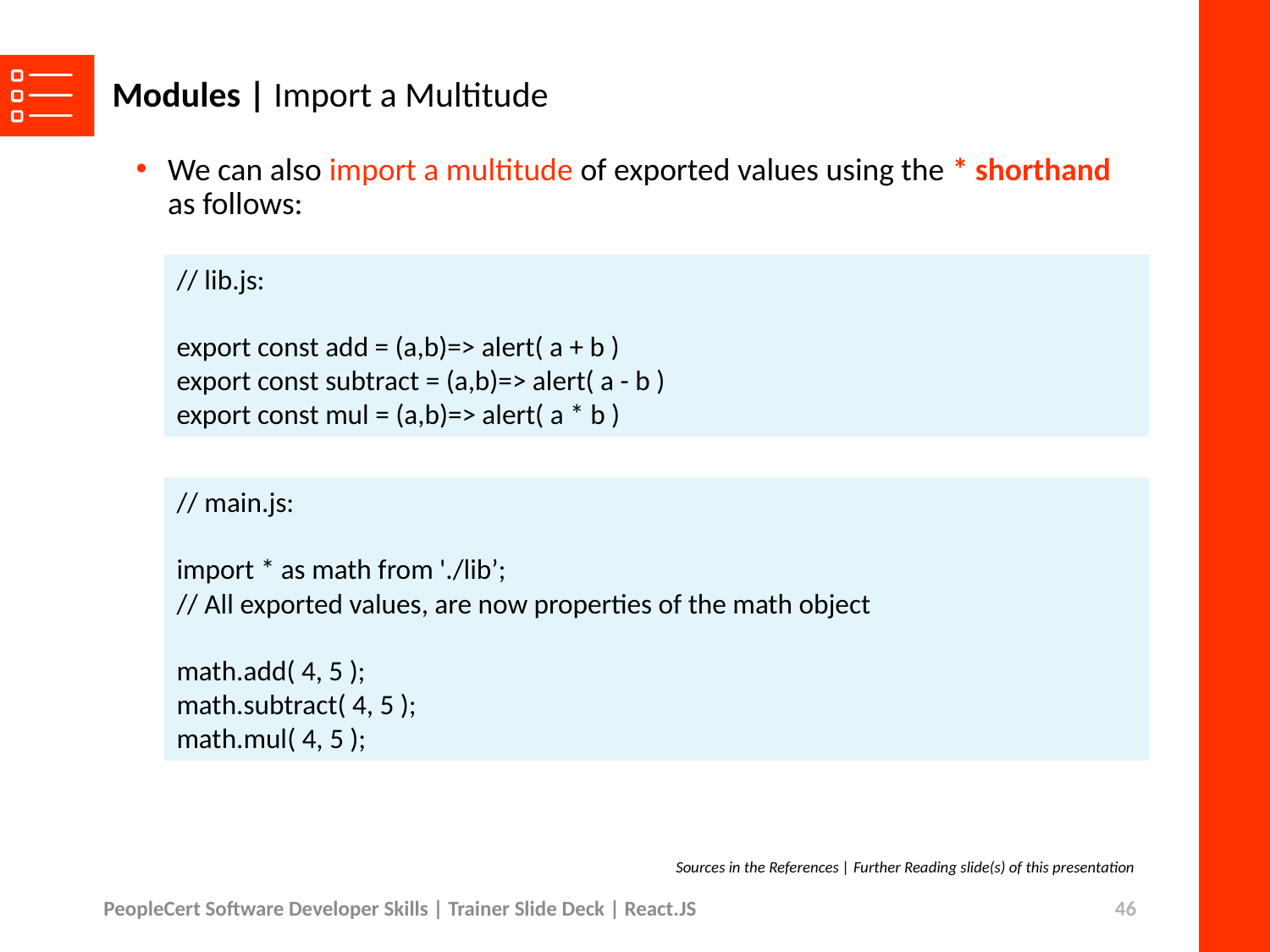

# Modules | Import a Multitude
We can also import a multitude of exported values using the * shorthand as follows:
// lib.js:

export const add = (a,b)=> alert( a + b )
export const subtract = (a,b)=> alert( a - b )
export const mul = (a,b)=> alert( a * b )
// main.js:

import * as math from './lib’;
// All exported values, are now properties of the math object

math.add( 4, 5 );
math.subtract( 4, 5 );
math.mul( 4, 5 );
Sources in the References | Further Reading slide(s) of this presentation
PeopleCert Software Developer Skills | Trainer Slide Deck | React.JS
46